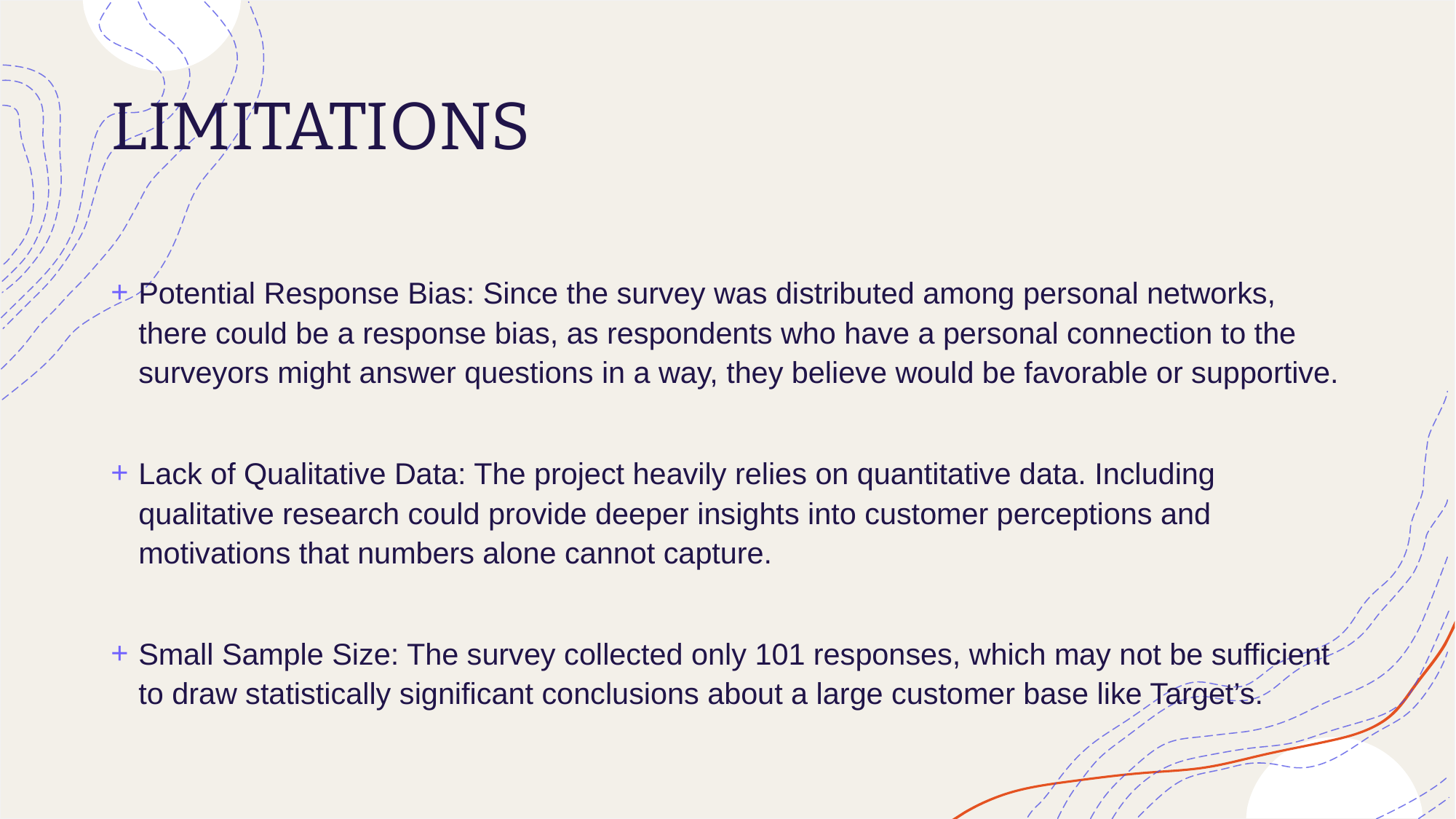

# LIMITATIONS

Potential Response Bias: Since the survey was distributed among personal networks, there could be a response bias, as respondents who have a personal connection to the surveyors might answer questions in a way, they believe would be favorable or supportive.

Lack of Qualitative Data: The project heavily relies on quantitative data. Including qualitative research could provide deeper insights into customer perceptions and motivations that numbers alone cannot capture.

Small Sample Size: The survey collected only 101 responses, which may not be sufficient to draw statistically significant conclusions about a large customer base like Target’s.